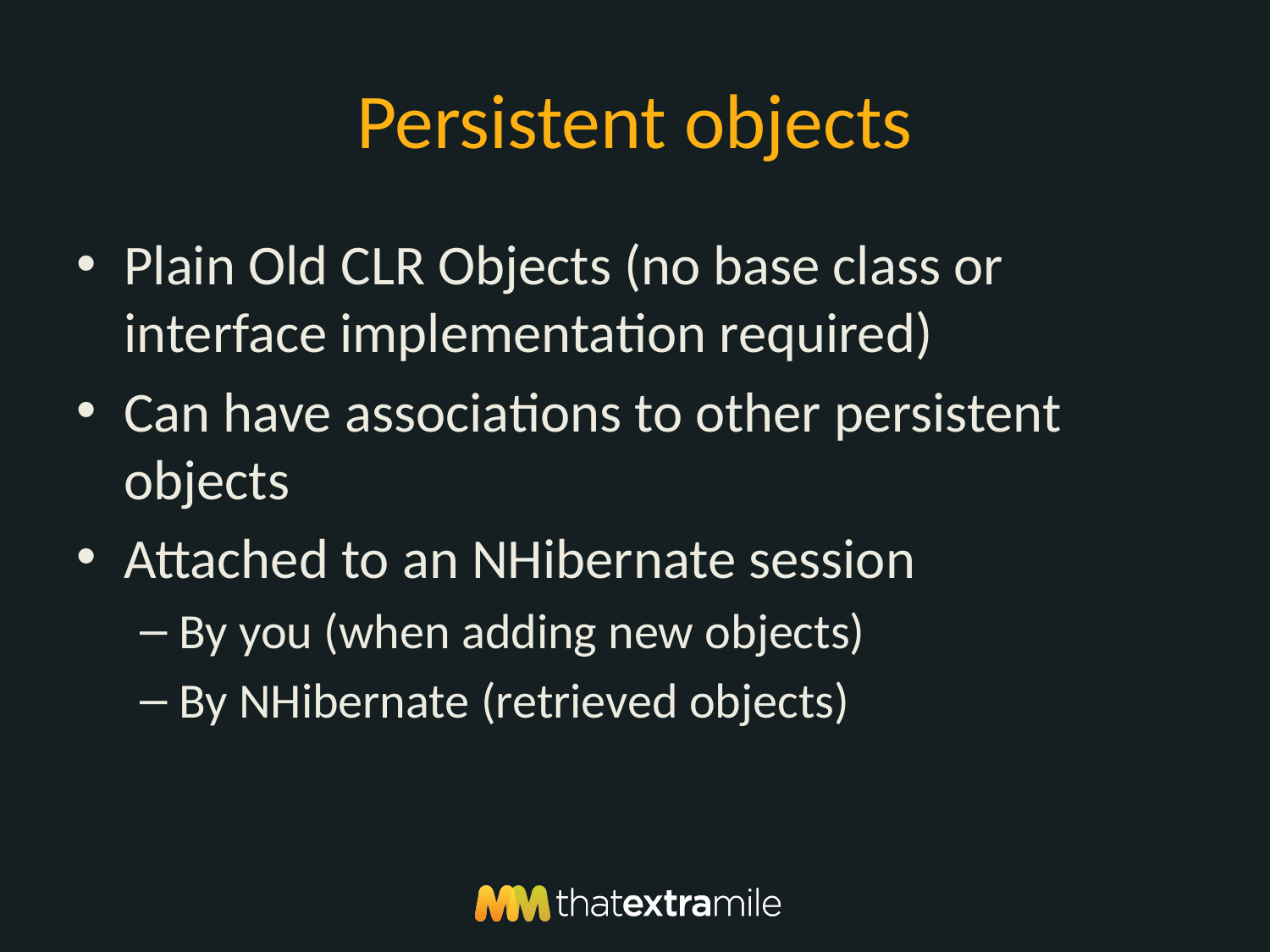

# Persistent objects
Plain Old CLR Objects (no base class or interface implementation required)
Can have associations to other persistent objects
Attached to an NHibernate session
By you (when adding new objects)
By NHibernate (retrieved objects)